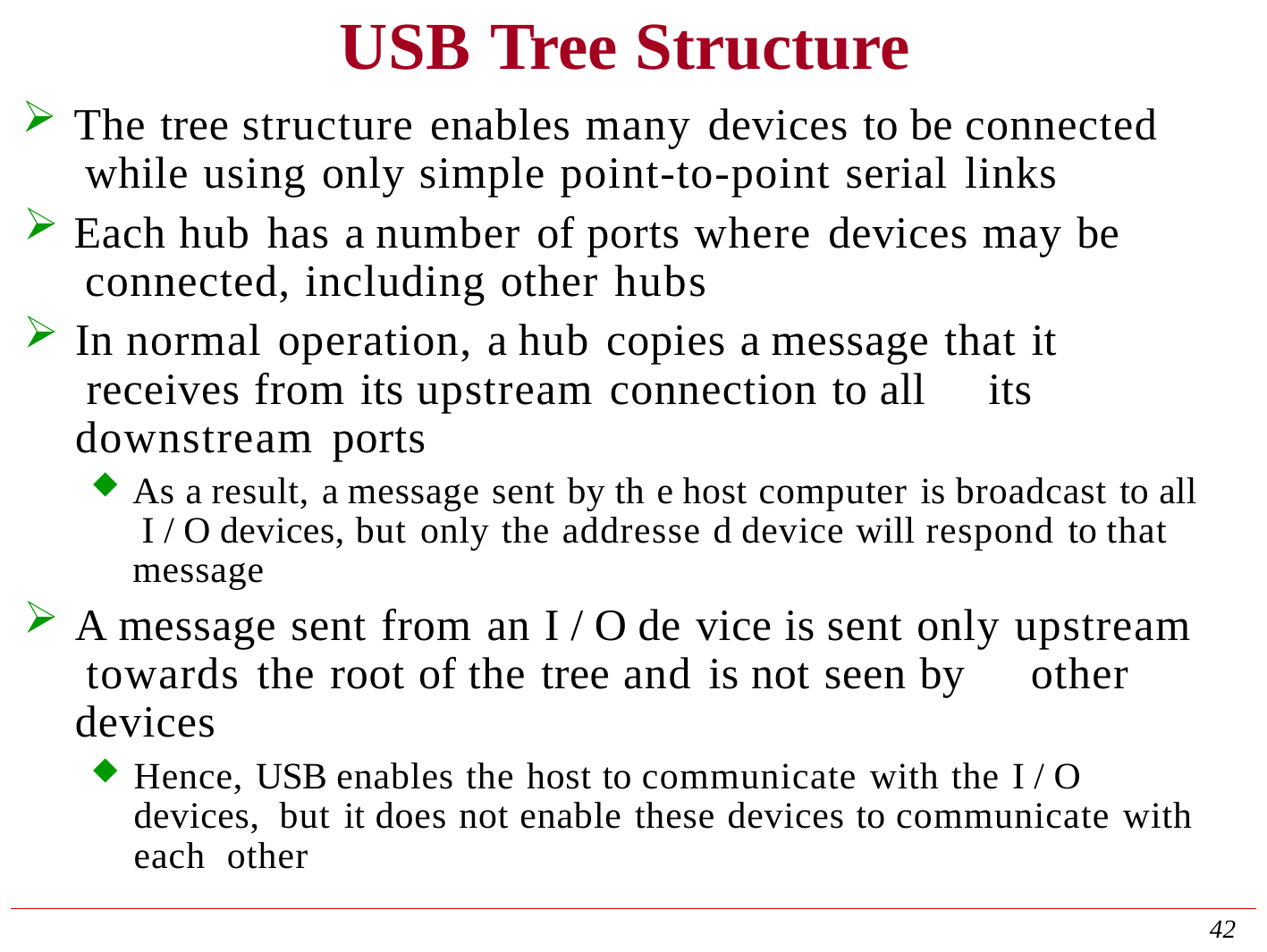

# USB Tree Structure
The tree structure enables many devices to be connected  while using only simple point-to-point serial links
Each hub has a number of ports where devices may be  connected, including other hubs
In normal operation, a hub copies a message that it  receives from its upstream connection to all	its  downstream ports
As a result, a message sent by th e host computer is broadcast to all  I / O devices, but only the addresse d device will respond to that  message
A message sent from an I / O de vice is sent only upstream  towards the root of the tree and is not seen by	other  devices
Hence, USB enables the host to communicate with the I / O devices,  but it does not enable these devices to communicate with	each  other
42